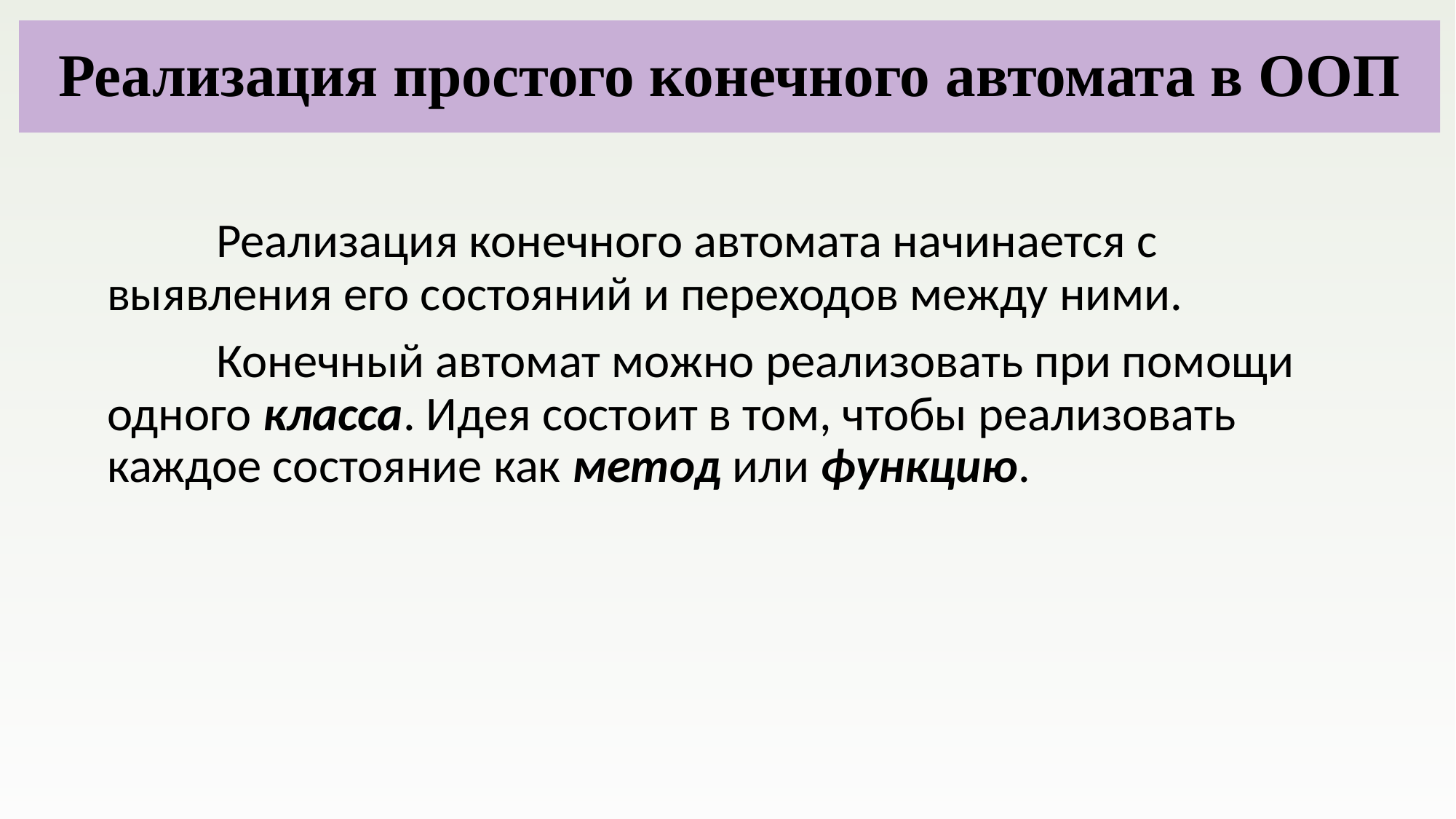

# Реализация простого конечного автомата в ООП
  	Реализация конечного автомата начинается с выявления его состояний и переходов между ними.
  	Конечный автомат можно реализовать при помощи одного класса. Идея состоит в том, чтобы реализовать каждое состояние как метод или функцию.